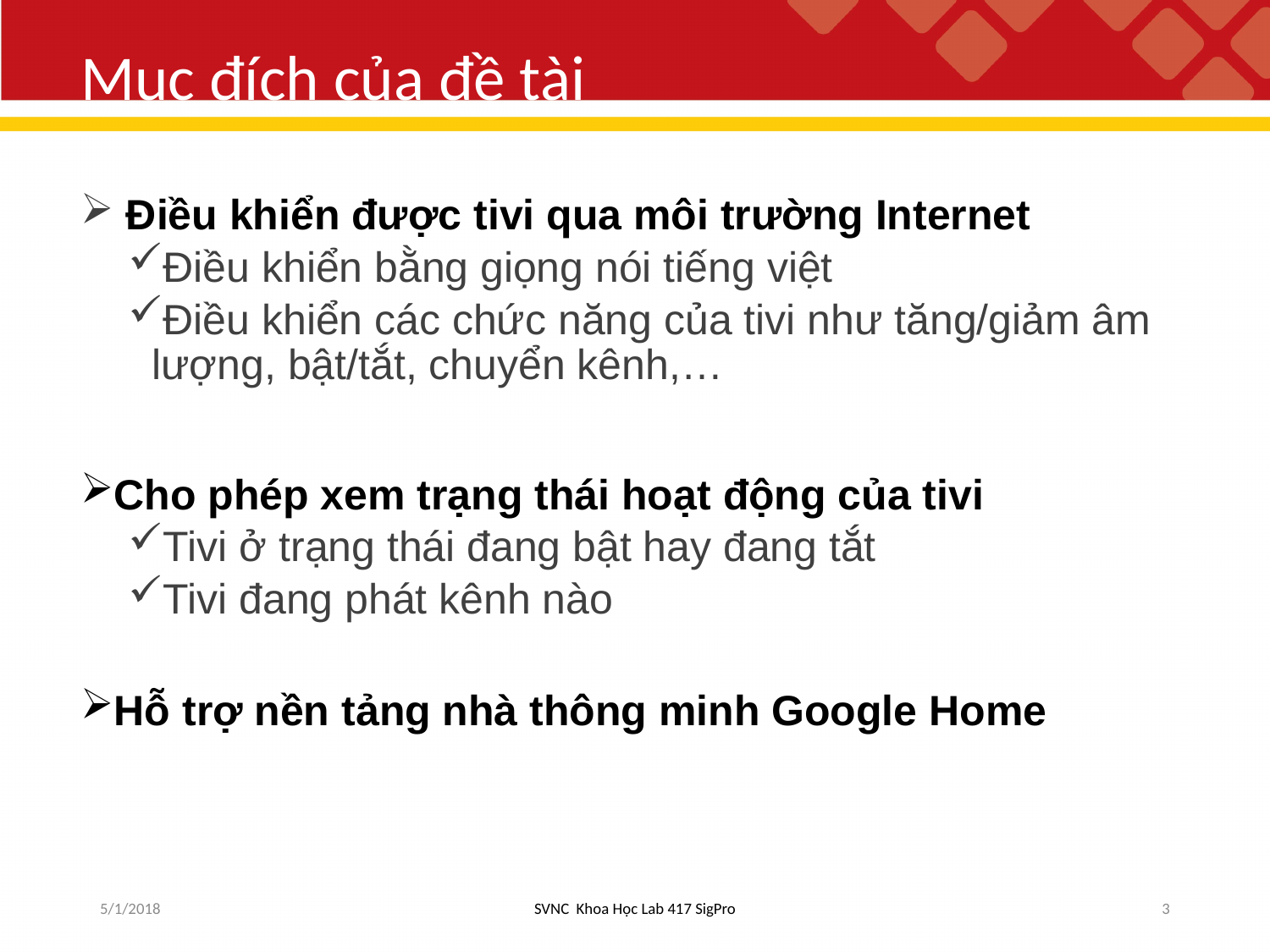

# Mục đích của đề tài
 Điều khiển được tivi qua môi trường Internet
Điều khiển bằng giọng nói tiếng việt
Điều khiển các chức năng của tivi như tăng/giảm âm lượng, bật/tắt, chuyển kênh,…

Cho phép xem trạng thái hoạt động của tivi
Tivi ở trạng thái đang bật hay đang tắt
Tivi đang phát kênh nào

Hỗ trợ nền tảng nhà thông minh Google Home

5/1/2018
SVNC  Khoa Học Lab 417 SigPro
3